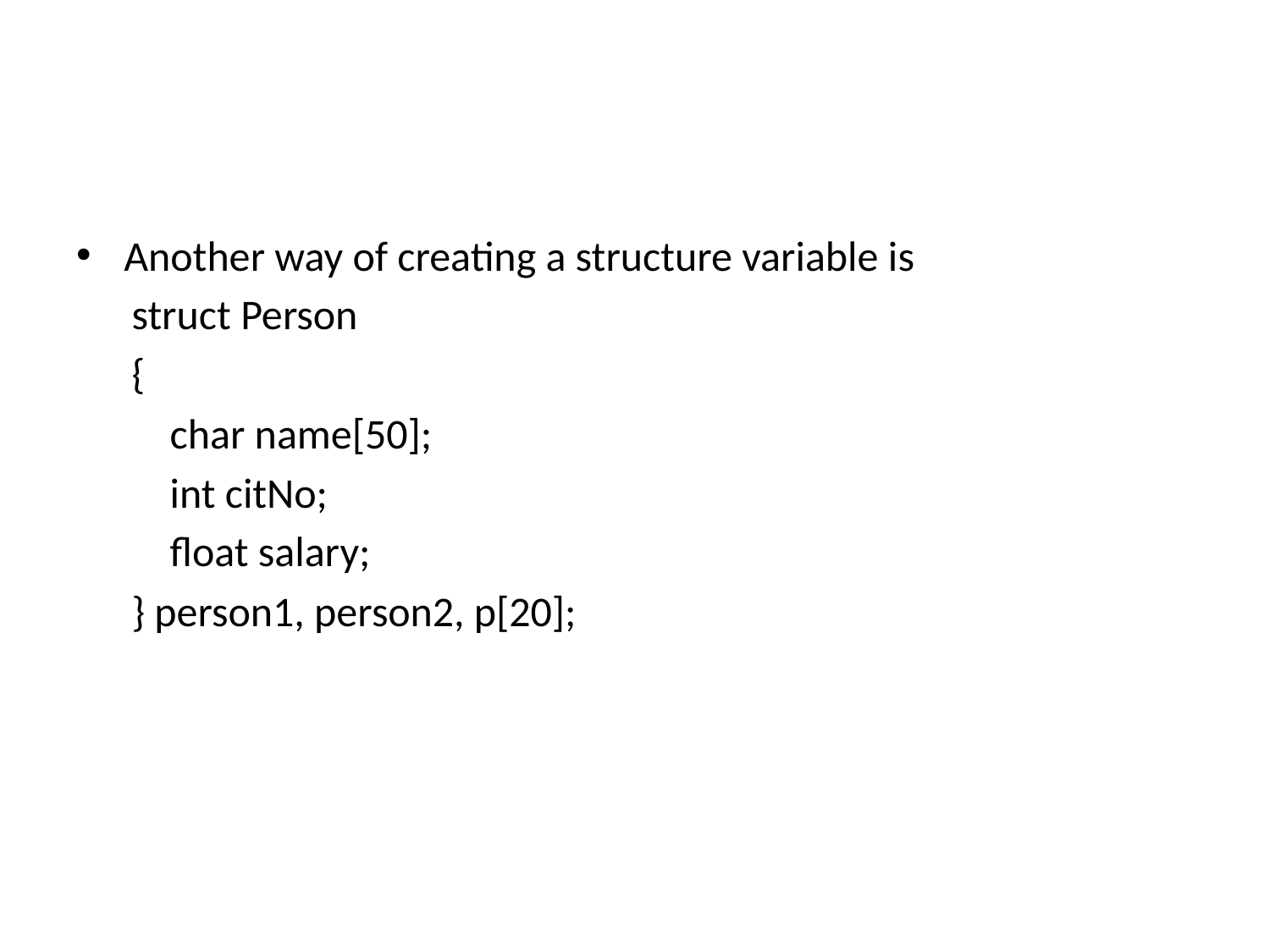

#
Another way of creating a structure variable is
struct Person
{
    char name[50];
    int citNo;
    float salary;
} person1, person2, p[20];